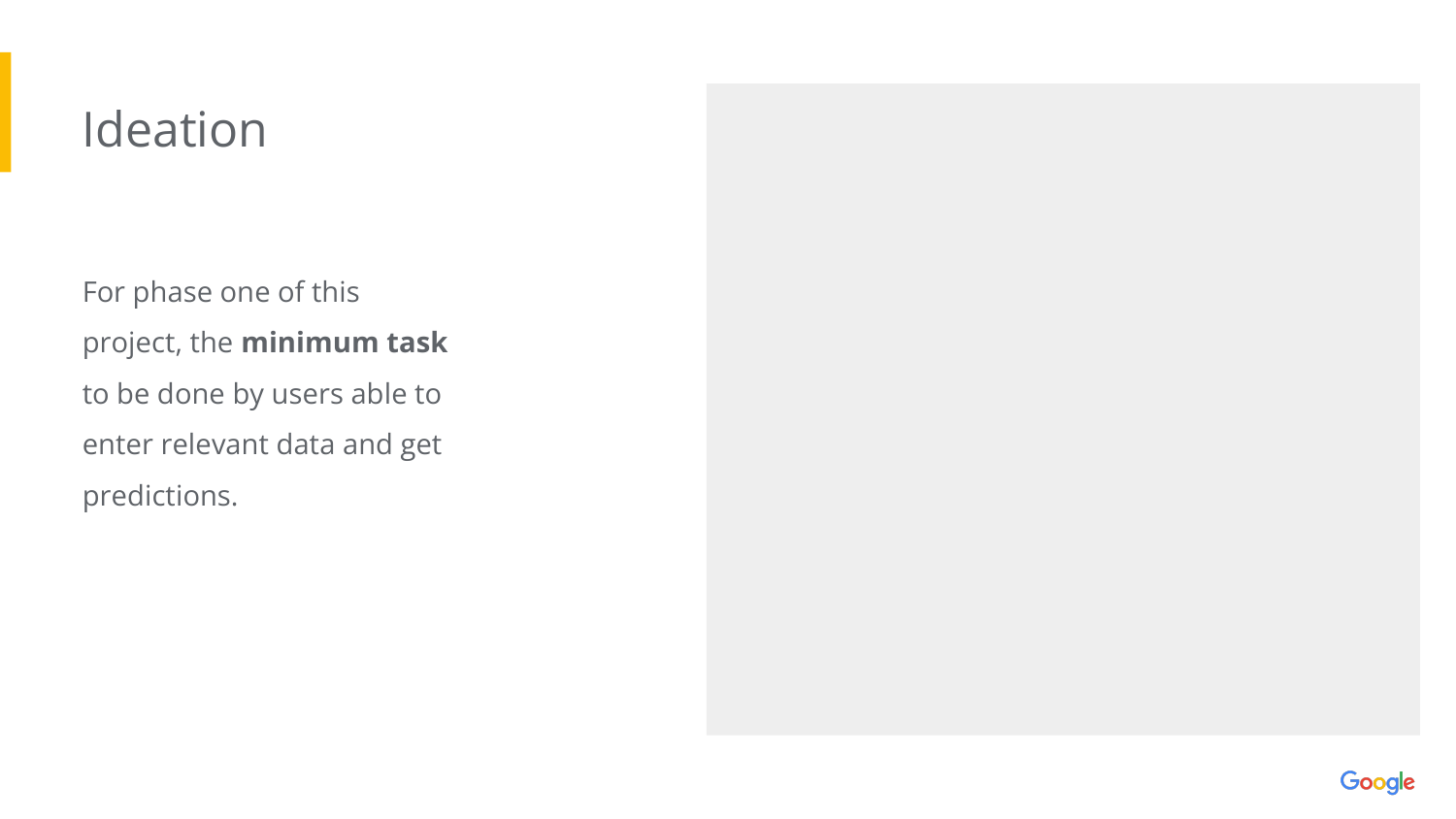

Ideation

For phase one of this project, the minimum task to be done by users able to enter relevant data and get predictions.